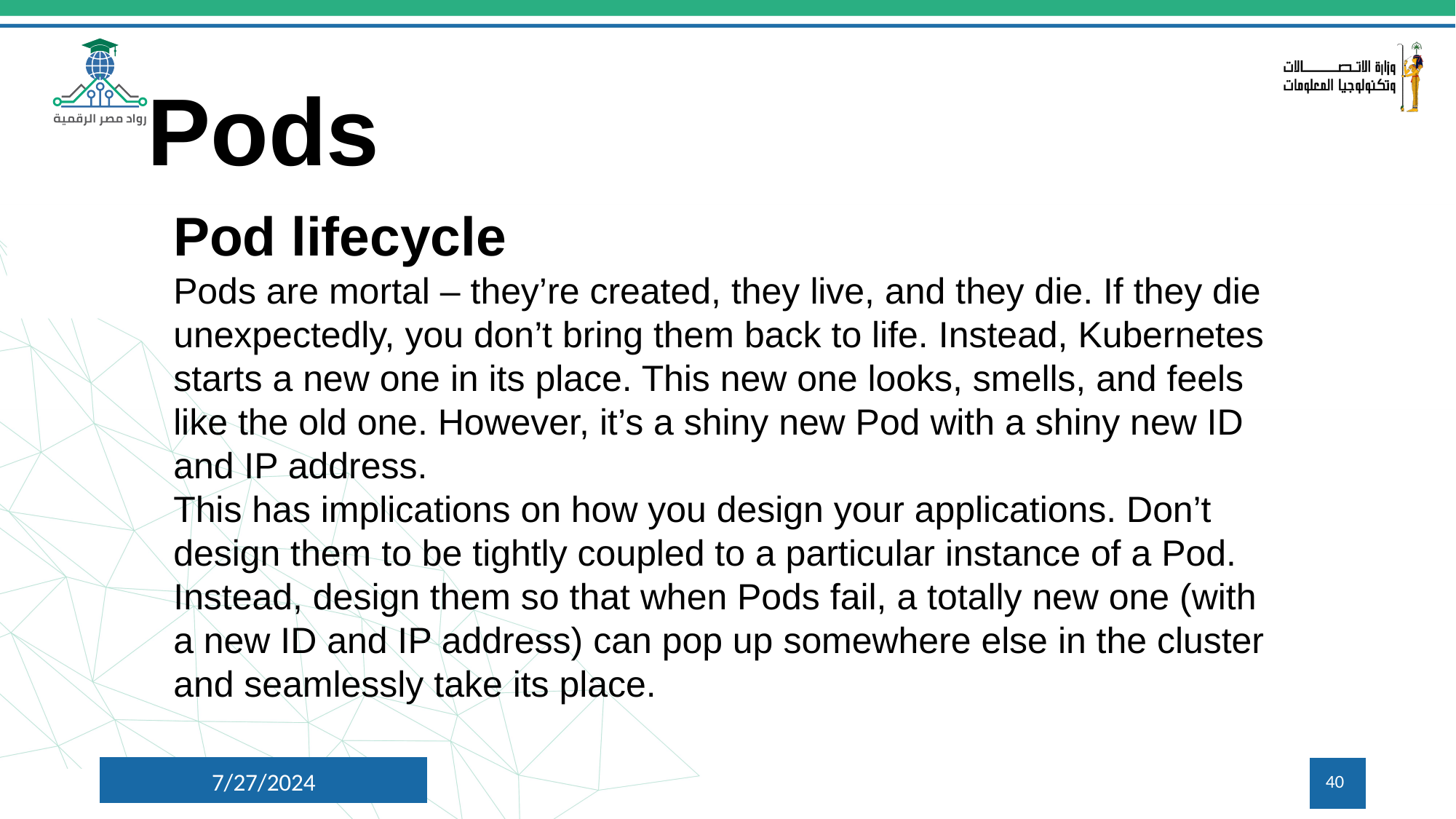

# Pods
Pod lifecycle
Pods are mortal – they’re created, they live, and they die. If they die unexpectedly, you don’t bring them back to life. Instead, Kubernetes starts a new one in its place. This new one looks, smells, and feels like the old one. However, it’s a shiny new Pod with a shiny new ID and IP address.
This has implications on how you design your applications. Don’t design them to be tightly coupled to a particular instance of a Pod. Instead, design them so that when Pods fail, a totally new one (with a new ID and IP address) can pop up somewhere else in the cluster and seamlessly take its place.
7/27/2024

40